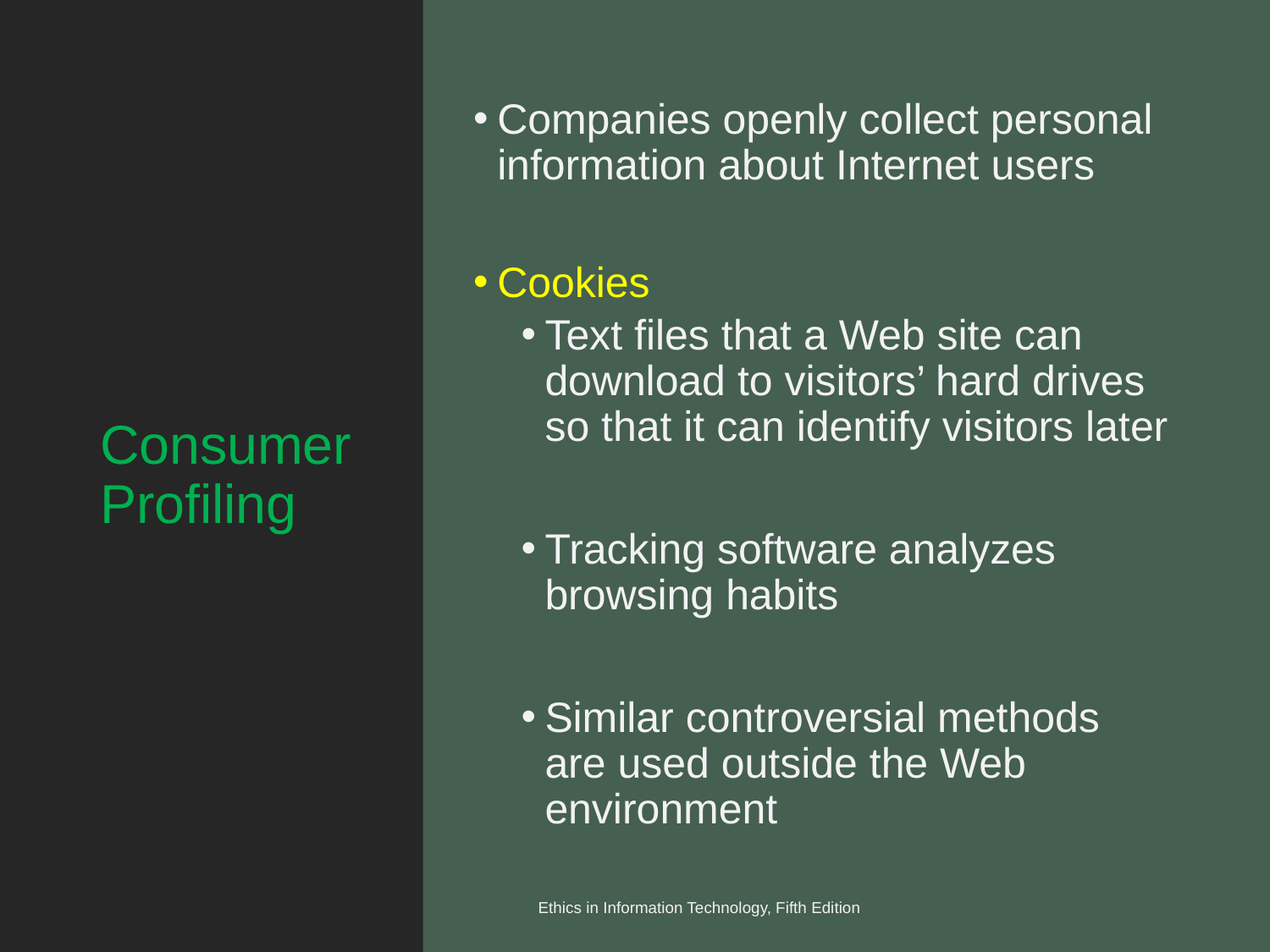

Companies openly collect personal information about Internet users

Cookies
Text files that a Web site can download to visitors’ hard drives so that it can identify visitors later

Tracking software analyzes browsing habits

Similar controversial methods are used outside the Web environment
# Consumer Profiling
Ethics in Information Technology, Fifth Edition